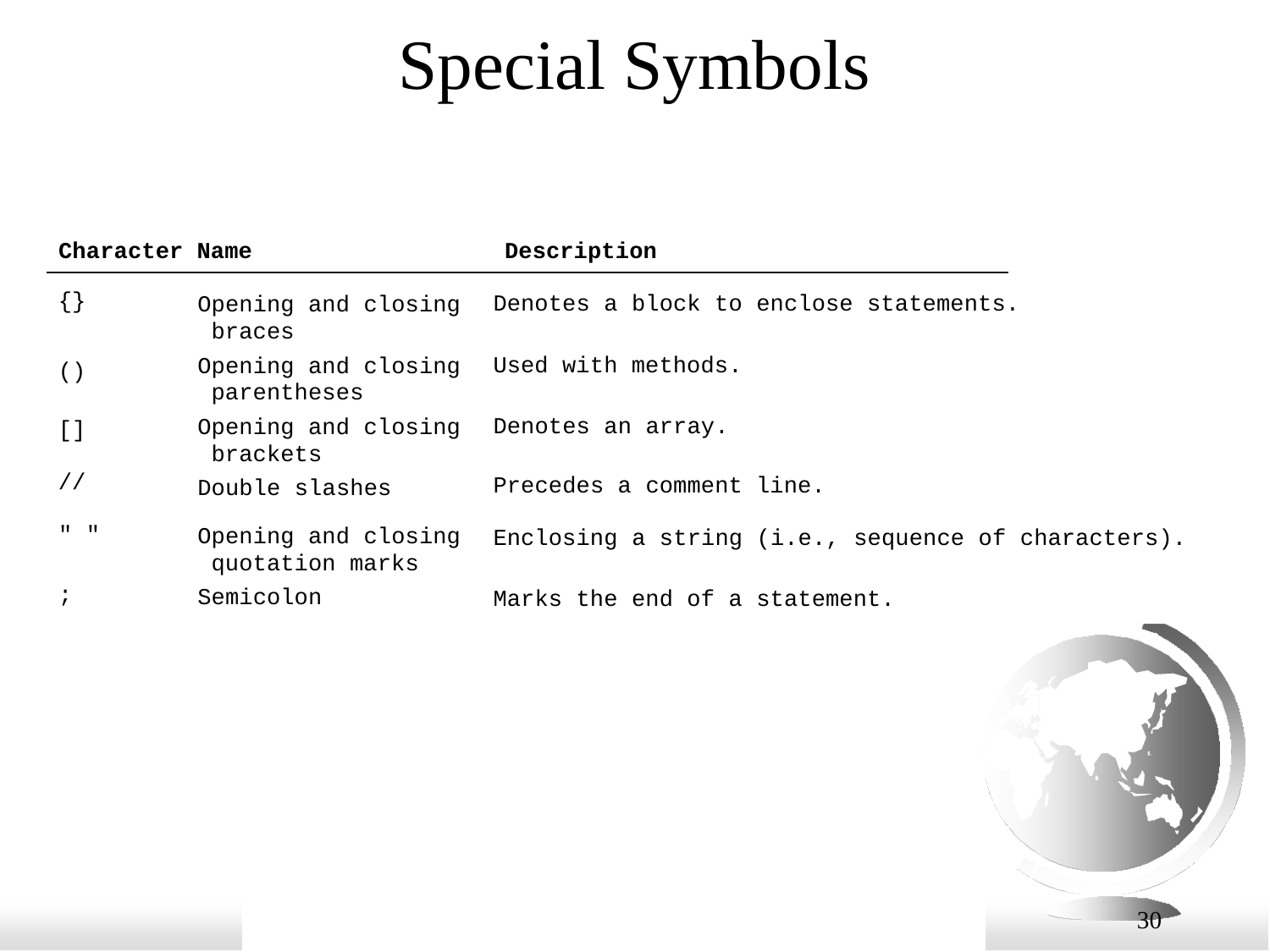

# Special Symbols
Character Name
Description

{}
Opening and closing  braces
Opening and closing  parentheses
Opening and closing  brackets
Double slashes
Opening and closing  quotation marks
Semicolon
Denotes a block to enclose statements.

Used with methods.
()
Denotes an array.
[]
//
Precedes a comment line.
" "
Enclosing a string (i.e., sequence of characters).
;
Marks the end of a statement.

Liang, Introduction to Java Programming, Eleventh Edition, (c) 2018 Pearson Education, Ltd.
All rights reserved.
30